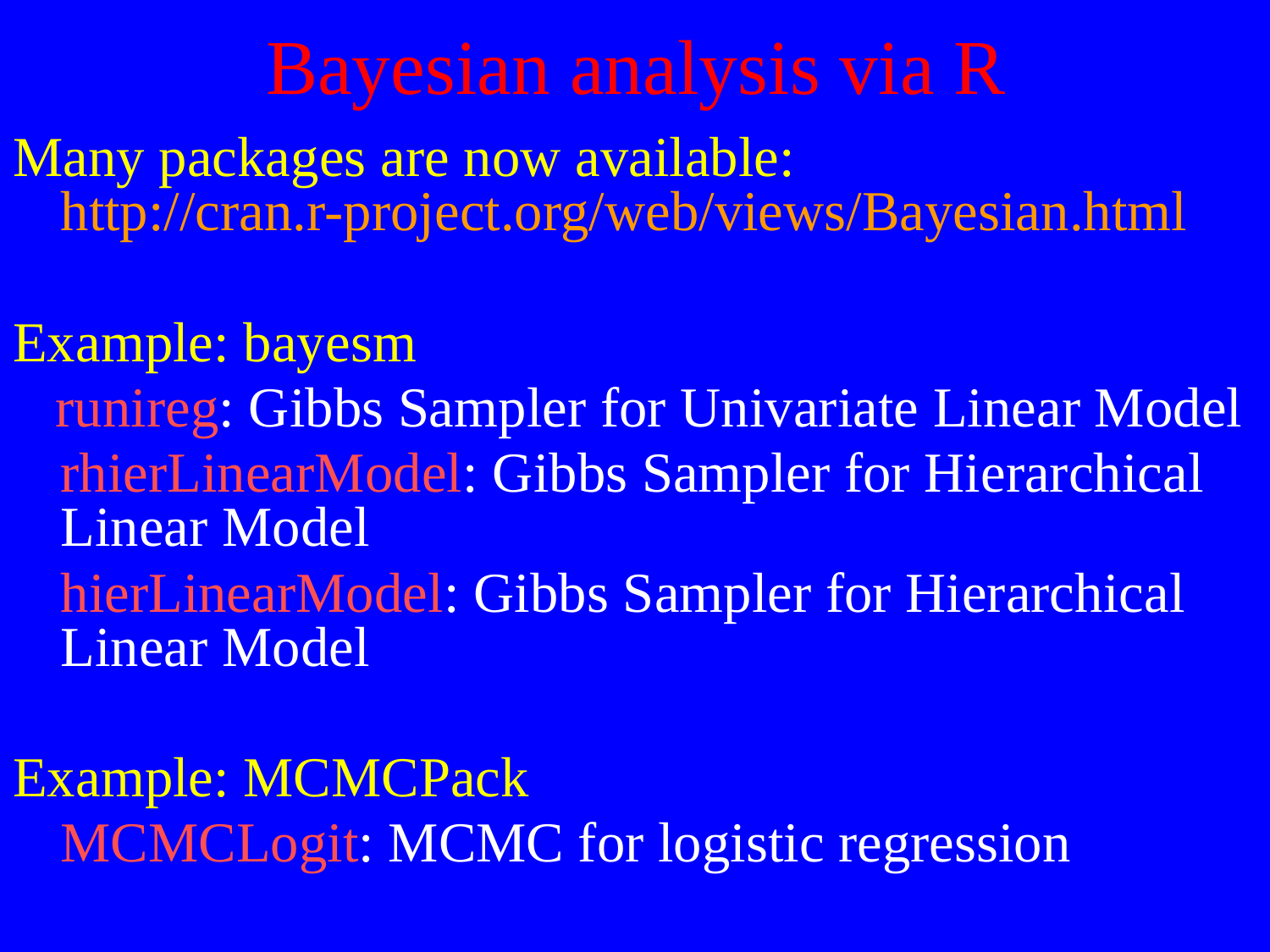

# Bayesian analysis via R
Many packages are now available:
http://cran.r-project.org/web/views/Bayesian.html

Example: bayesm
   runireg: Gibbs Sampler for Univariate Linear Model
	rhierLinearModel: Gibbs Sampler for Hierarchical Linear Model
	hierLinearModel: Gibbs Sampler for Hierarchical Linear Model

Example: MCMCPack
	MCMCLogit: MCMC for logistic regression